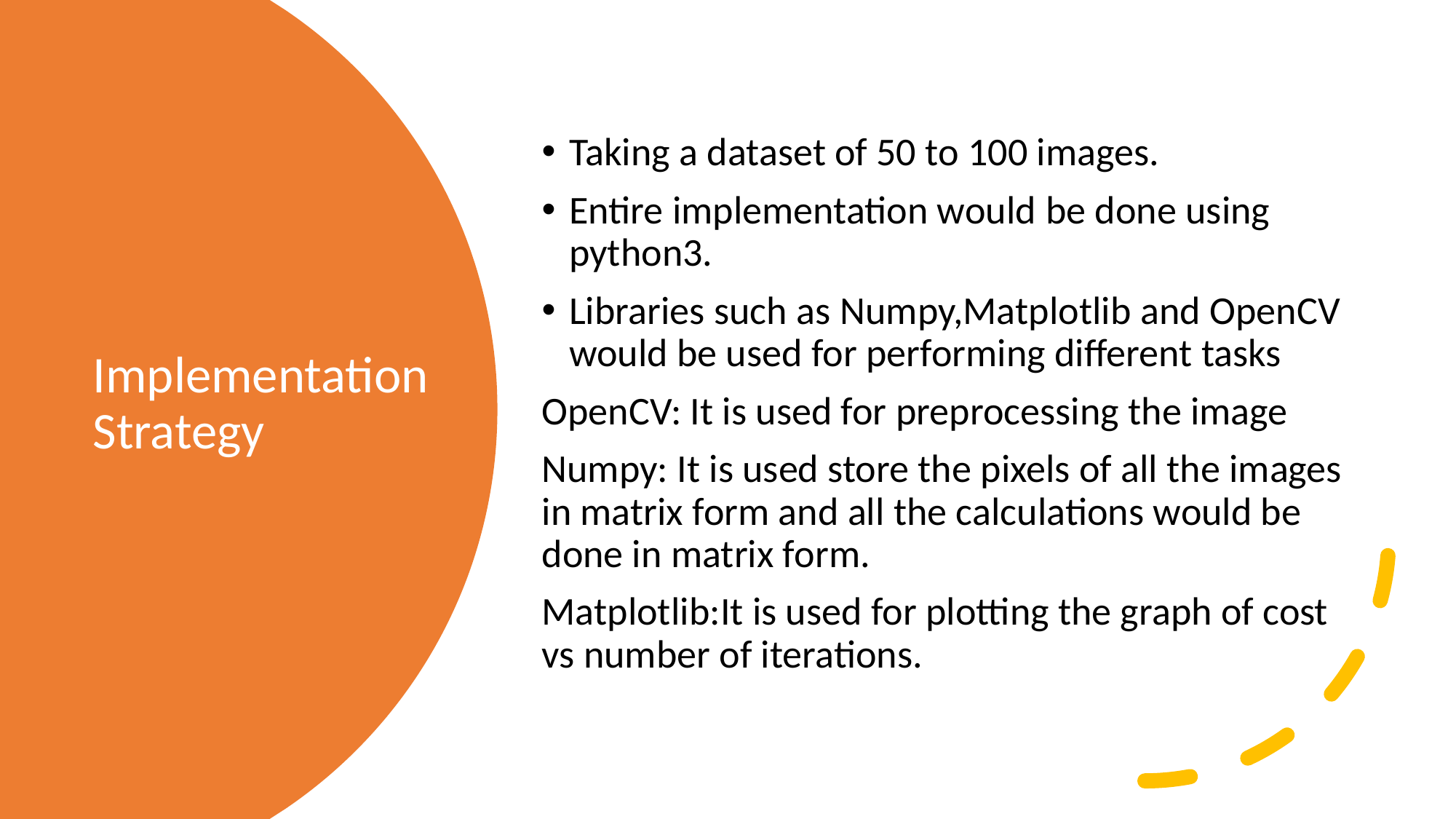

Taking a dataset of 50 to 100 images.
Entire implementation would be done using python3.
Libraries such as Numpy,Matplotlib and OpenCV would be used for performing different tasks
OpenCV: It is used for preprocessing the image
Numpy: It is used store the pixels of all the images in matrix form and all the calculations would be done in matrix form.
Matplotlib:It is used for plotting the graph of cost vs number of iterations.
# Implementation Strategy